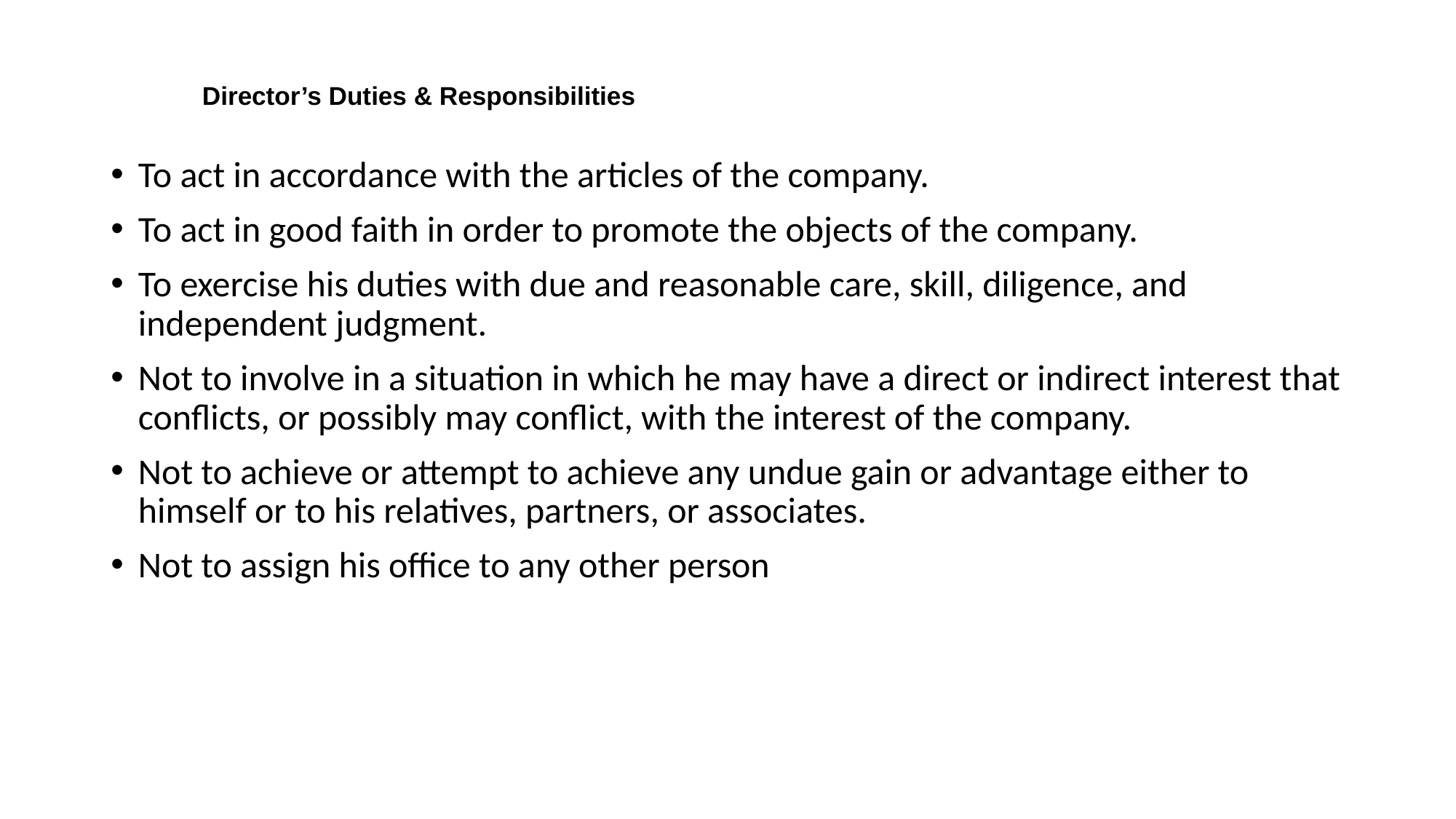

# Director’s Duties & Responsibilities
To act in accordance with the articles of the company.
To act in good faith in order to promote the objects of the company.
To exercise his duties with due and reasonable care, skill, diligence, and independent judgment.
Not to involve in a situation in which he may have a direct or indirect interest that conflicts, or possibly may conflict, with the interest of the company.
Not to achieve or attempt to achieve any undue gain or advantage either to himself or to his relatives, partners, or associates.
Not to assign his office to any other person